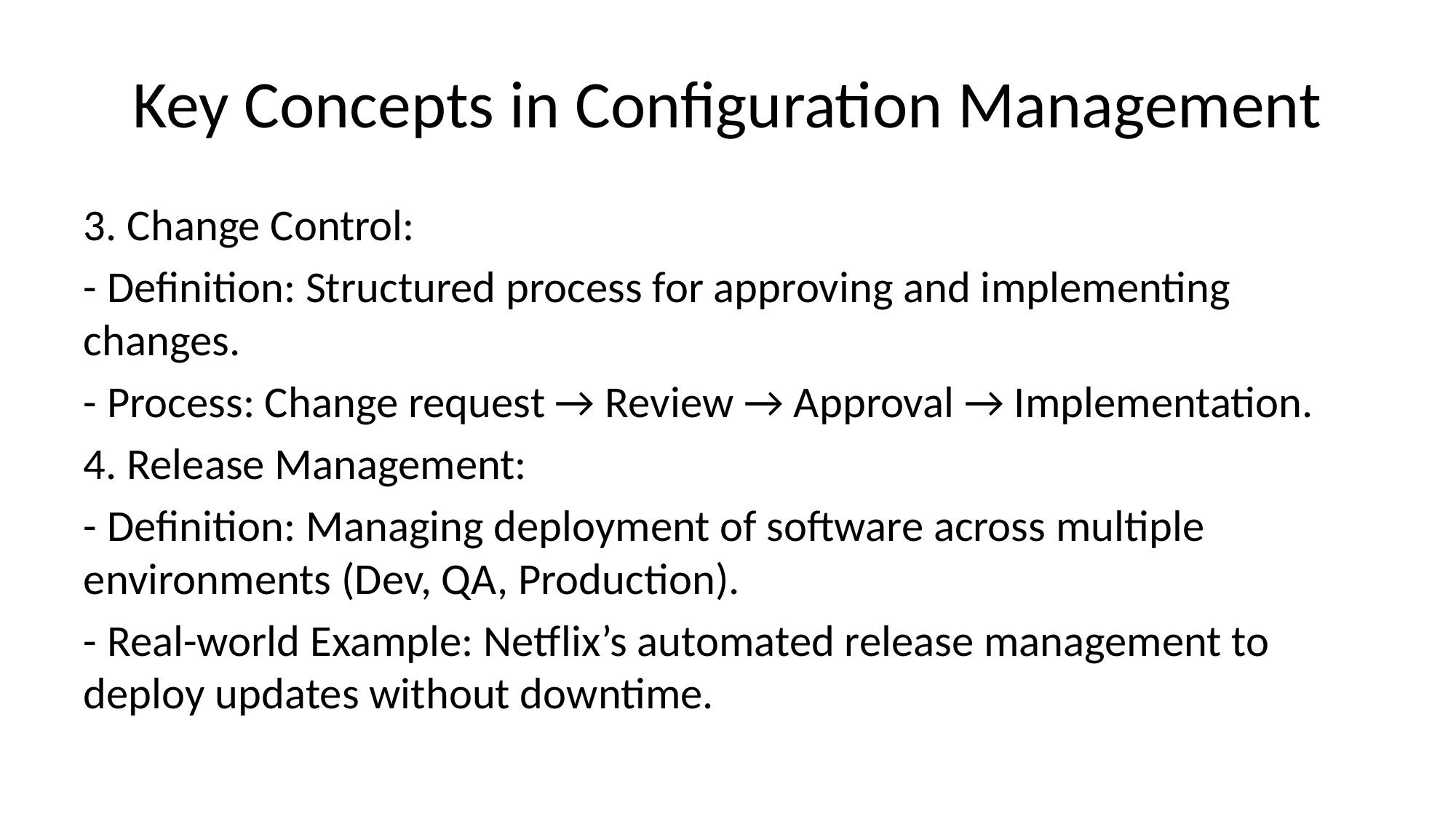

# Key Concepts in Configuration Management
3. Change Control:
- Definition: Structured process for approving and implementing changes.
- Process: Change request → Review → Approval → Implementation.
4. Release Management:
- Definition: Managing deployment of software across multiple environments (Dev, QA, Production).
- Real-world Example: Netflix’s automated release management to deploy updates without downtime.